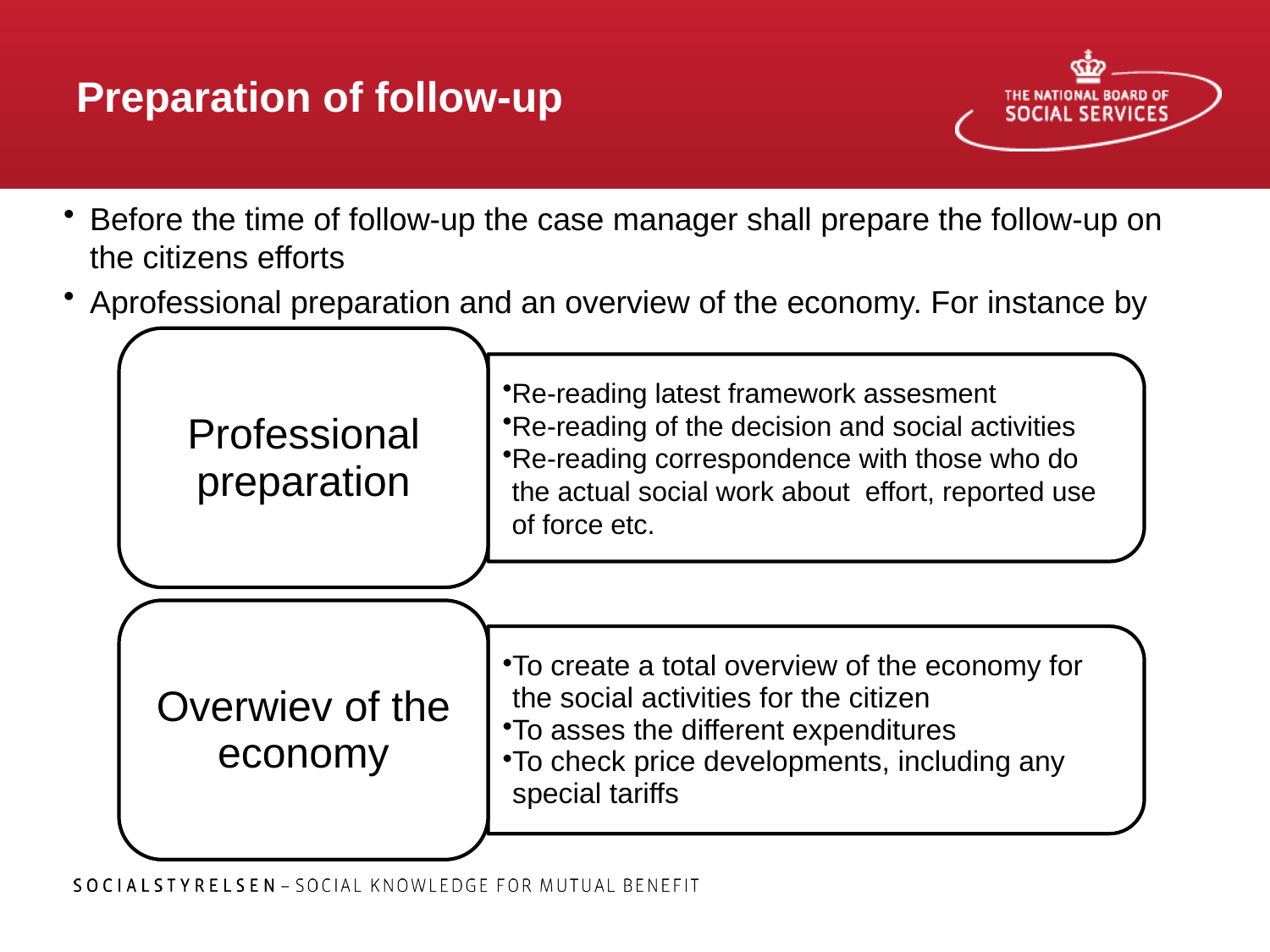

# Preparation of follow-up
Before the time of follow-up the case manager shall prepare the follow-up on the citizens efforts
Aprofessional preparation and an overview of the economy. For instance by
Professional preparation
Re-reading latest framework assesment
Overwiev of the economy
To asses the different expenditures
To create a total overview of the economy for the social activities for the citizen
Re-reading correspondence with those who do the actual social work about  effort, reported use of force etc.
To check price developments, including any special tariffs
Re-reading of the decision and social activities